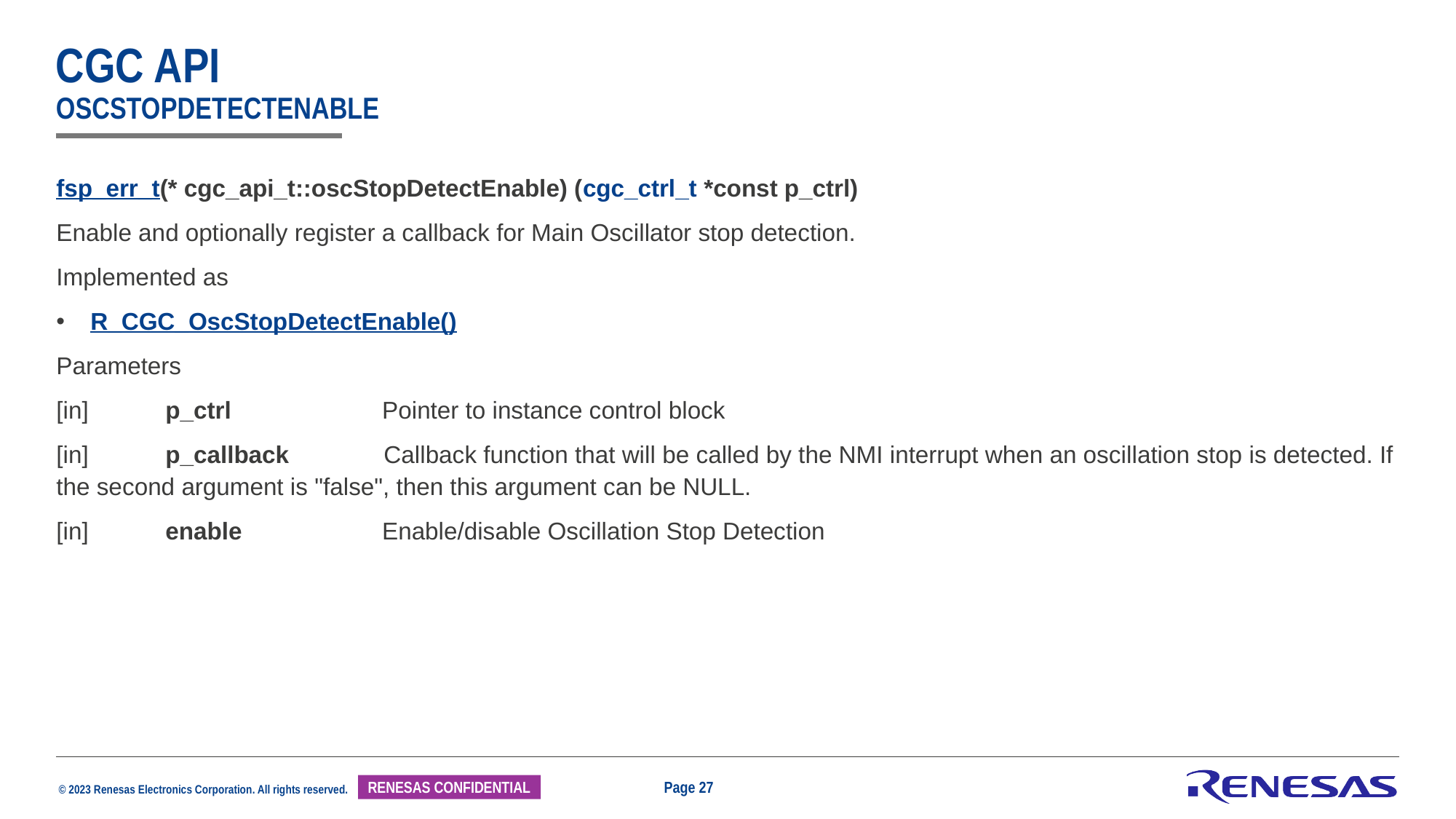

# CGC api oscStopDetectEnable
| fsp\_err\_t(\* cgc\_api\_t::oscStopDetectEnable) (cgc\_ctrl\_t \*const p\_ctrl) Enable and optionally register a callback for Main Oscillator stop detection. Implemented as R\_CGC\_OscStopDetectEnable() Parameters [in] p\_ctrl Pointer to instance control block [in] p\_callback Callback function that will be called by the NMI interrupt when an oscillation stop is detected. If the second argument is "false", then this argument can be NULL. [in] enable Enable/disable Oscillation Stop Detection |
| --- |